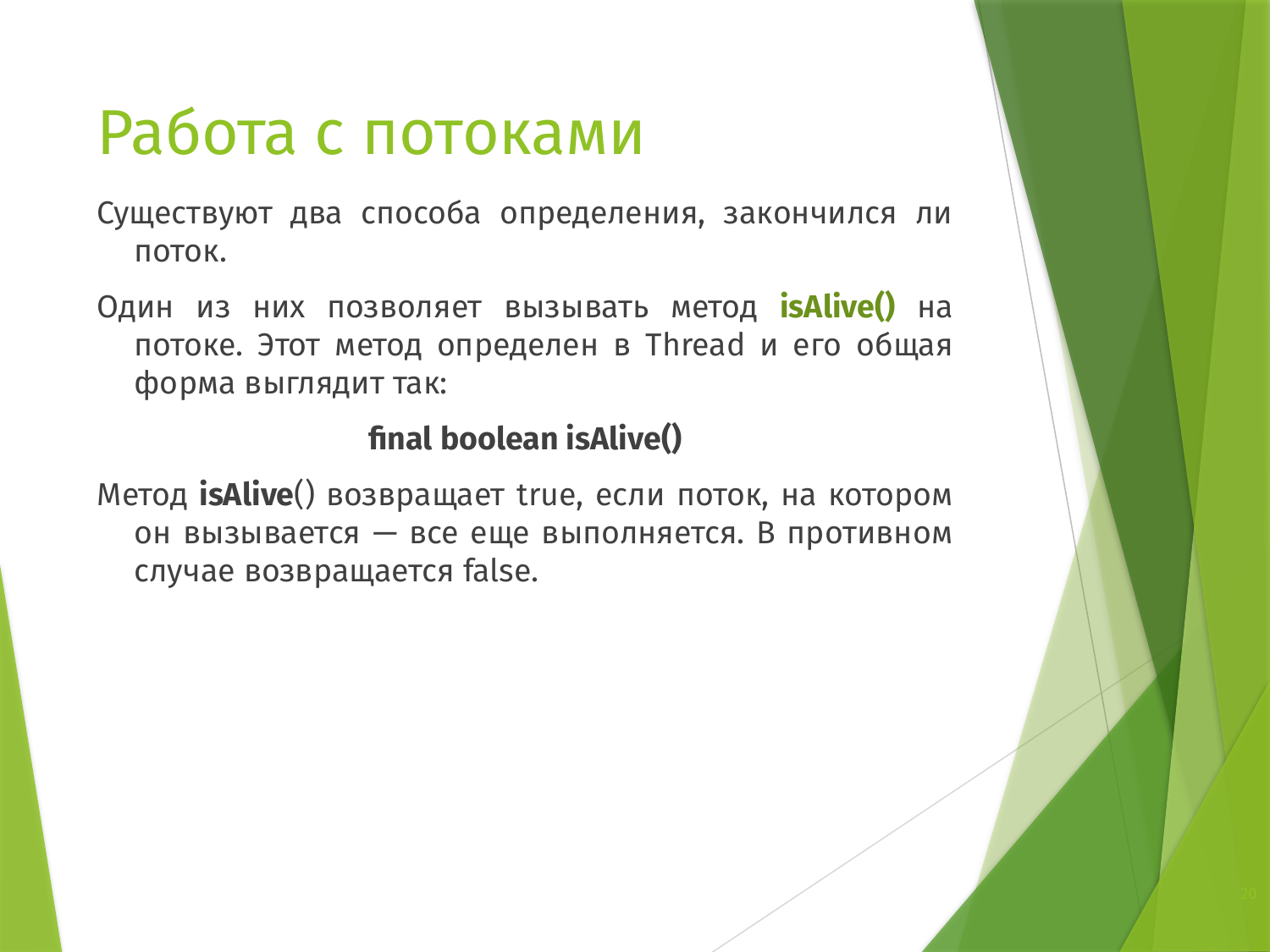

# Работа с потоками
Существуют два способа определения, закончился ли поток.
Один из них позволяет вызывать метод isAlive() на потоке. Этот метод определен в Thread и его общая форма выглядит так:
final boolean isAlive()
Метод isAlive() возвращает true, если поток, на котором он вызывается — все еще выполняется. В противном случае возвращается false.

20